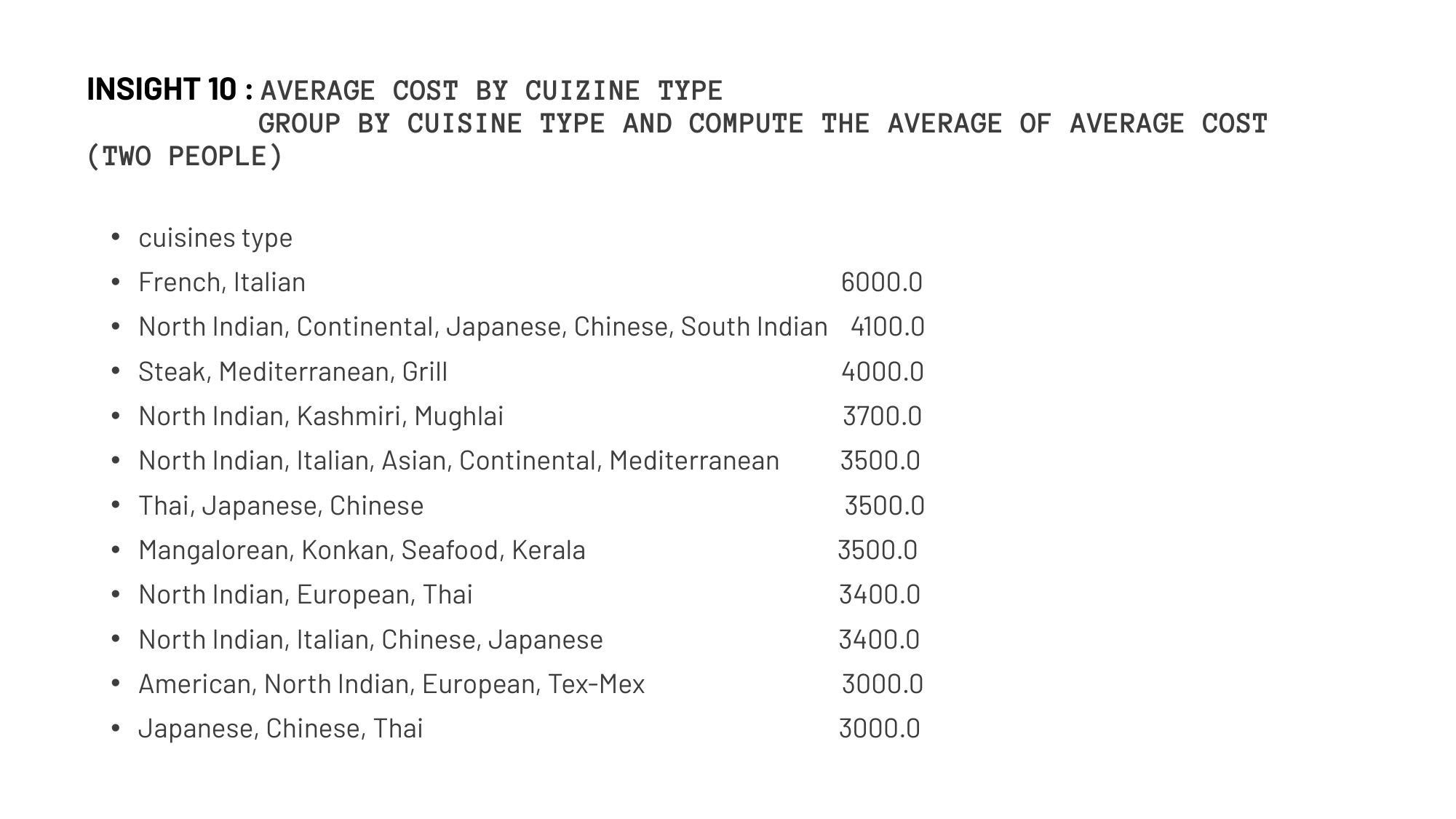

# INSIGHT 10 : AVERAGE COST BY CUIZINE TYPE GROUP BY CUISINE TYPE AND COMPUTE THE AVERAGE OF AVERAGE COST    (TWO PEOPLE)

cuisines type
French, Italian                                                                                                  6000.0
North Indian, Continental, Japanese, Chinese, South Indian    4100.0
Steak, Mediterranean, Grill                                                                        4000.0
North Indian, Kashmiri, Mughlai                                                              3700.0
North Indian, Italian, Asian, Continental, Mediterranean           3500.0
Thai, Japanese, Chinese                                                                             3500.0
Mangalorean, Konkan, Seafood, Kerala                                              3500.0
North Indian, European, Thai                                                                   3400.0
North Indian, Italian, Chinese, Japanese                                           3400.0
American, North Indian, European, Tex-Mex                                    3000.0
Japanese, Chinese, Thai                                                                            3000.0